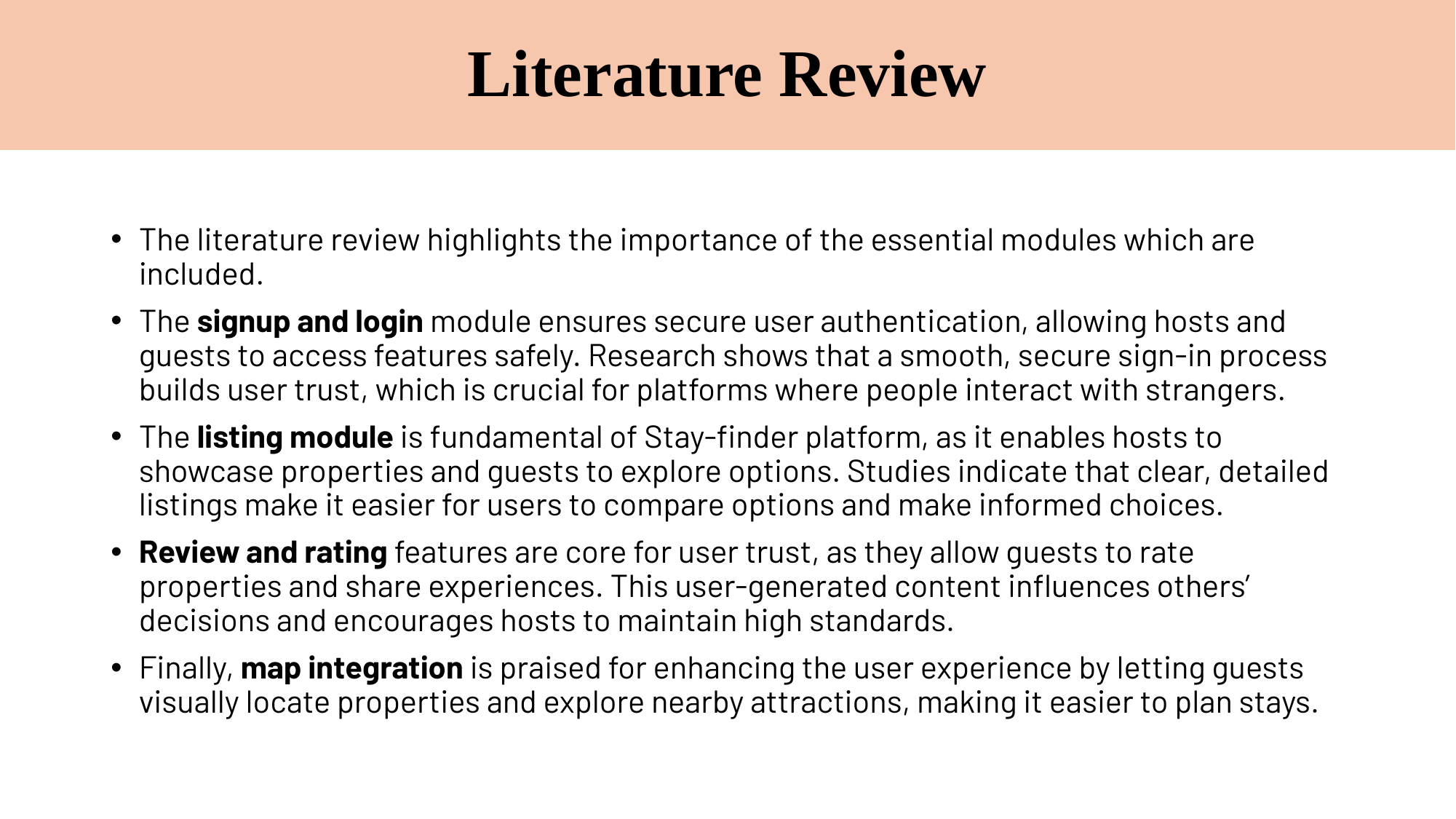

# Literature Review
The literature review highlights the importance of the essential modules which are included.
The signup and login module ensures secure user authentication, allowing hosts and guests to access features safely. Research shows that a smooth, secure sign-in process builds user trust, which is crucial for platforms where people interact with strangers.
The listing module is fundamental of Stay-finder platform, as it enables hosts to showcase properties and guests to explore options. Studies indicate that clear, detailed listings make it easier for users to compare options and make informed choices.
Review and rating features are core for user trust, as they allow guests to rate properties and share experiences. This user-generated content influences others’ decisions and encourages hosts to maintain high standards.
Finally, map integration is praised for enhancing the user experience by letting guests visually locate properties and explore nearby attractions, making it easier to plan stays.